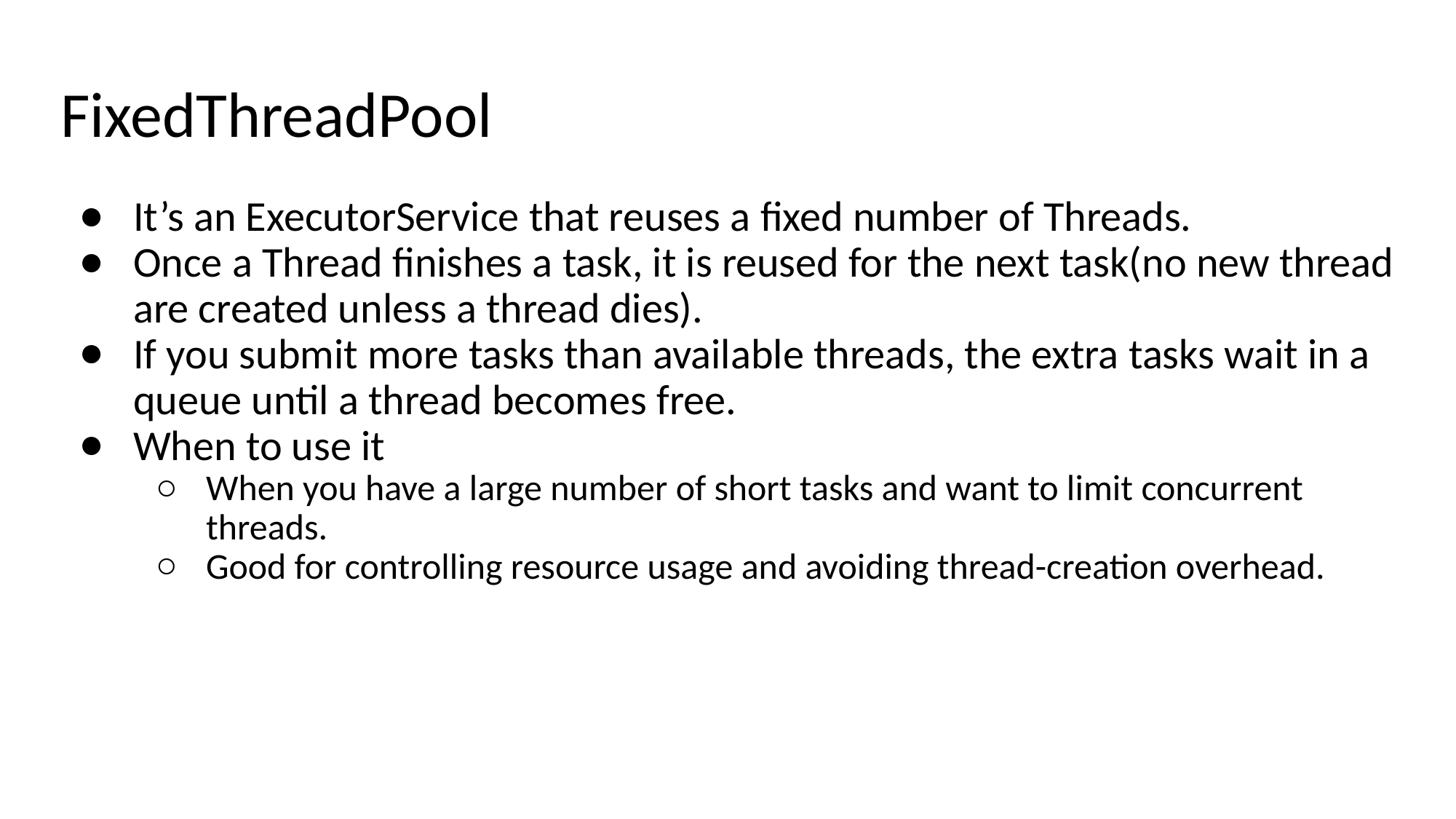

# FixedThreadPool
It’s an ExecutorService that reuses a fixed number of Threads.
Once a Thread finishes a task, it is reused for the next task(no new thread are created unless a thread dies).
If you submit more tasks than available threads, the extra tasks wait in a queue until a thread becomes free.
When to use it
When you have a large number of short tasks and want to limit concurrent threads.
Good for controlling resource usage and avoiding thread-creation overhead.